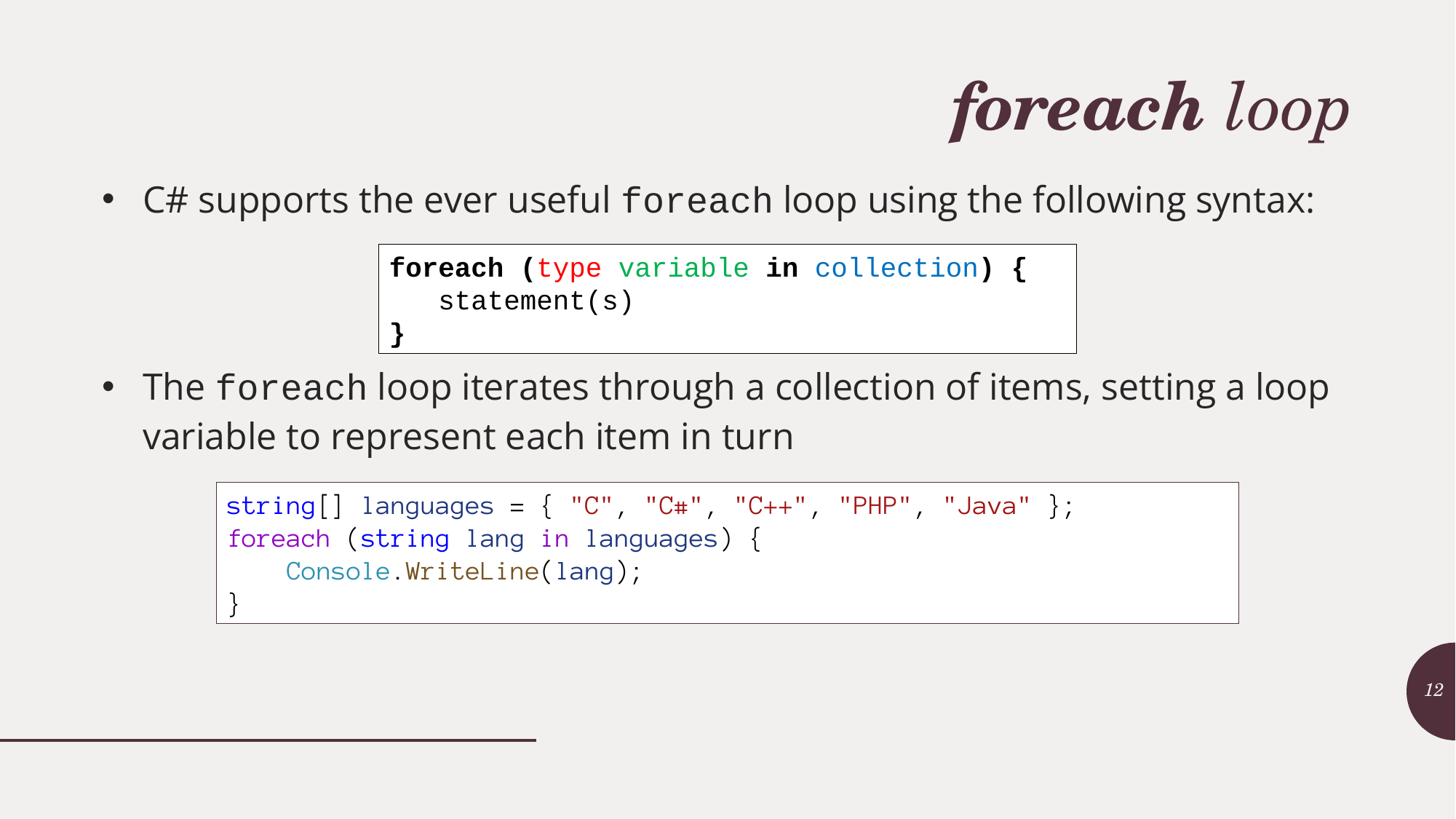

# foreach loop
C# supports the ever useful foreach loop using the following syntax:

The foreach loop iterates through a collection of items, setting a loop variable to represent each item in turn
foreach (type variable in collection) {
   statement(s)
}
string[] languages = { "C", "C#", "C++", "PHP", "Java" };
foreach (string lang in languages) {
    Console.WriteLine(lang);
}
12